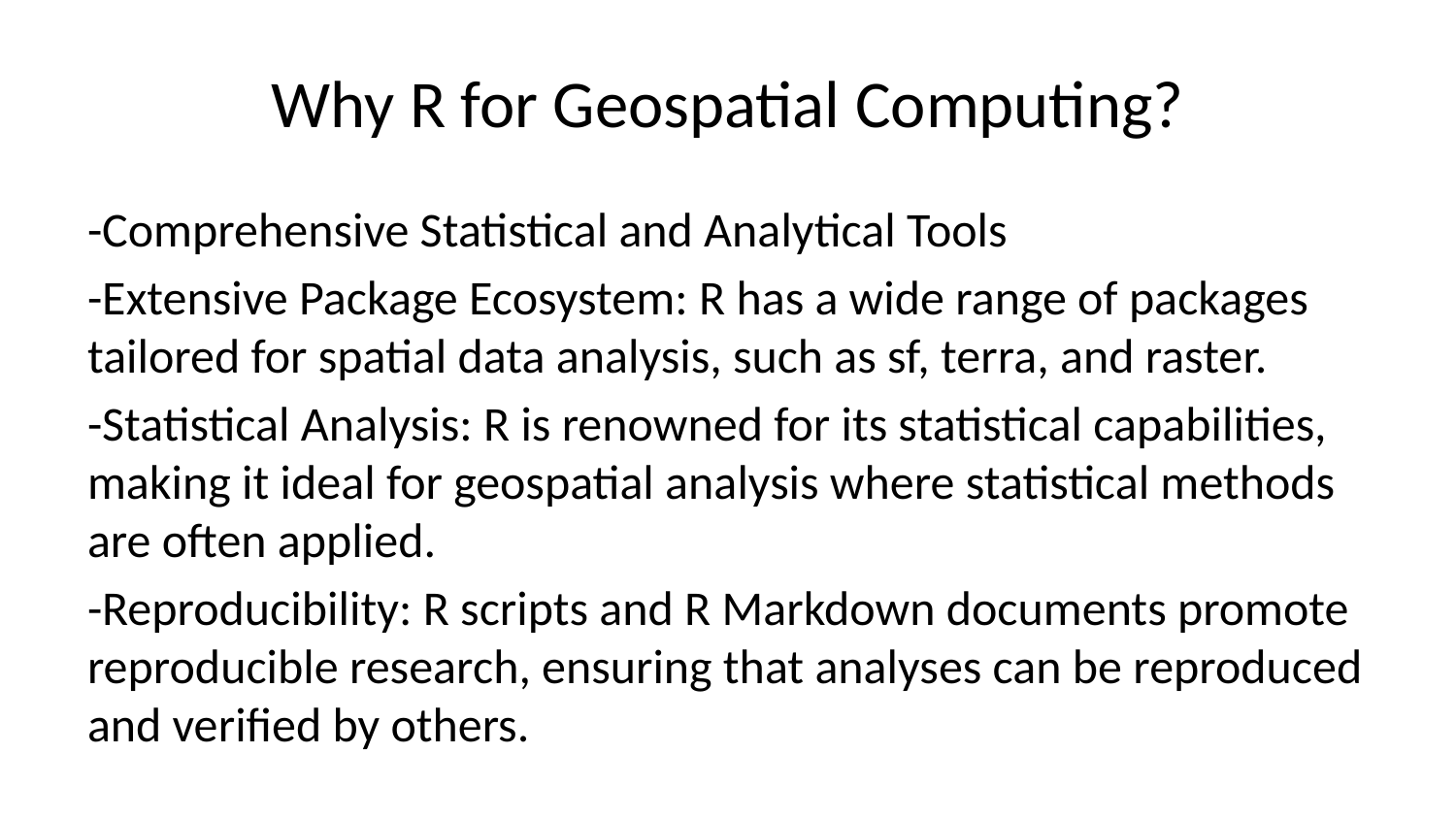

# Why R for Geospatial Computing?
-Comprehensive Statistical and Analytical Tools
-Extensive Package Ecosystem: R has a wide range of packages tailored for spatial data analysis, such as sf, terra, and raster.
-Statistical Analysis: R is renowned for its statistical capabilities, making it ideal for geospatial analysis where statistical methods are often applied.
-Reproducibility: R scripts and R Markdown documents promote reproducible research, ensuring that analyses can be reproduced and verified by others.